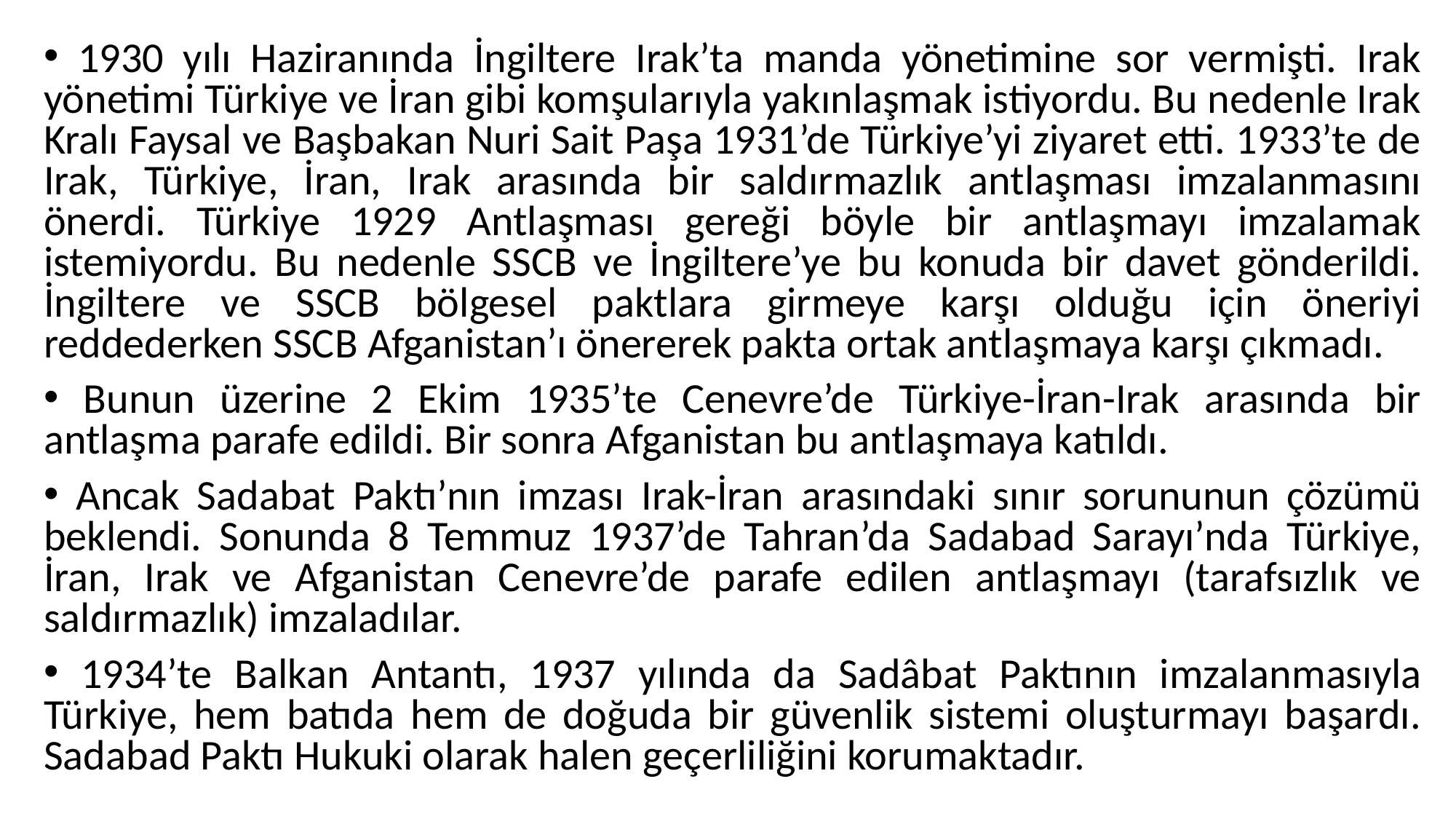

1930 yılı Haziranında İngiltere Irak’ta manda yönetimine sor vermişti. Irak yönetimi Türkiye ve İran gibi komşularıyla yakınlaşmak istiyordu. Bu nedenle Irak Kralı Faysal ve Başbakan Nuri Sait Paşa 1931’de Türkiye’yi ziyaret etti. 1933’te de Irak, Türkiye, İran, Irak arasında bir saldırmazlık antlaşması imzalanmasını önerdi. Türkiye 1929 Antlaşması gereği böyle bir antlaşmayı imzalamak istemiyordu. Bu nedenle SSCB ve İngiltere’ye bu konuda bir davet gönderildi. İngiltere ve SSCB bölgesel paktlara girmeye karşı olduğu için öneriyi reddederken SSCB Afganistan’ı önererek pakta ortak antlaşmaya karşı çıkmadı.
 Bunun üzerine 2 Ekim 1935’te Cenevre’de Türkiye-İran-Irak arasında bir antlaşma parafe edildi. Bir sonra Afganistan bu antlaşmaya katıldı.
 Ancak Sadabat Paktı’nın imzası Irak-İran arasındaki sınır sorununun çözümü beklendi. Sonunda 8 Temmuz 1937’de Tahran’da Sadabad Sarayı’nda Türkiye, İran, Irak ve Afganistan Cenevre’de parafe edilen antlaşmayı (tarafsızlık ve saldırmazlık) imzaladılar.
 1934’te Balkan Antantı, 1937 yılında da Sadâbat Paktının imzalanmasıyla Türkiye, hem batıda hem de doğuda bir güvenlik sistemi oluşturmayı başardı. Sadabad Paktı Hukuki olarak halen geçerliliğini korumaktadır.